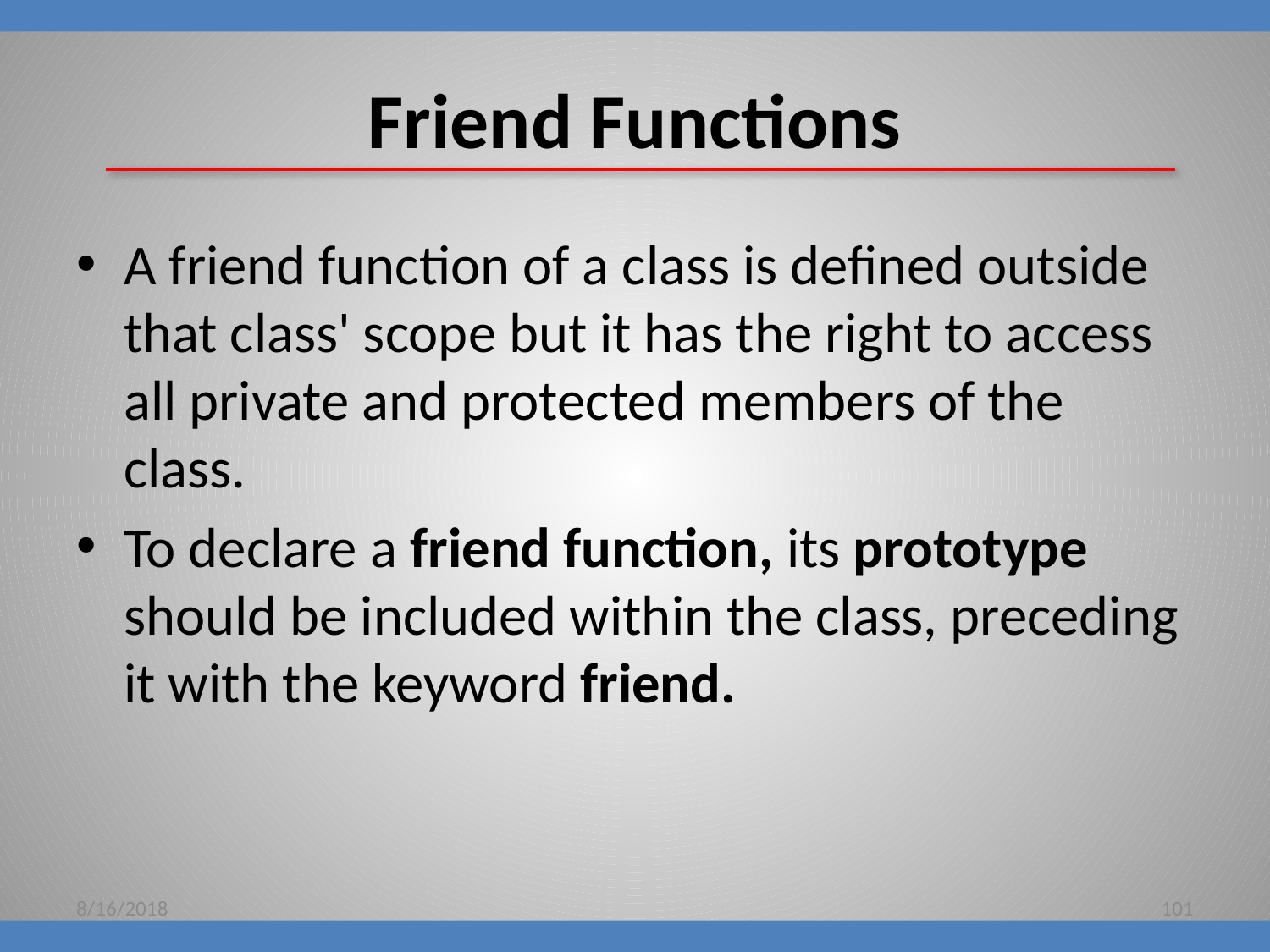

# Friend Functions
A friend function of a class is defined outside that class' scope but it has the right to access all private and protected members of the class.
To declare a friend function, its prototype should be included within the class, preceding it with the keyword friend.

8/16/2018
101